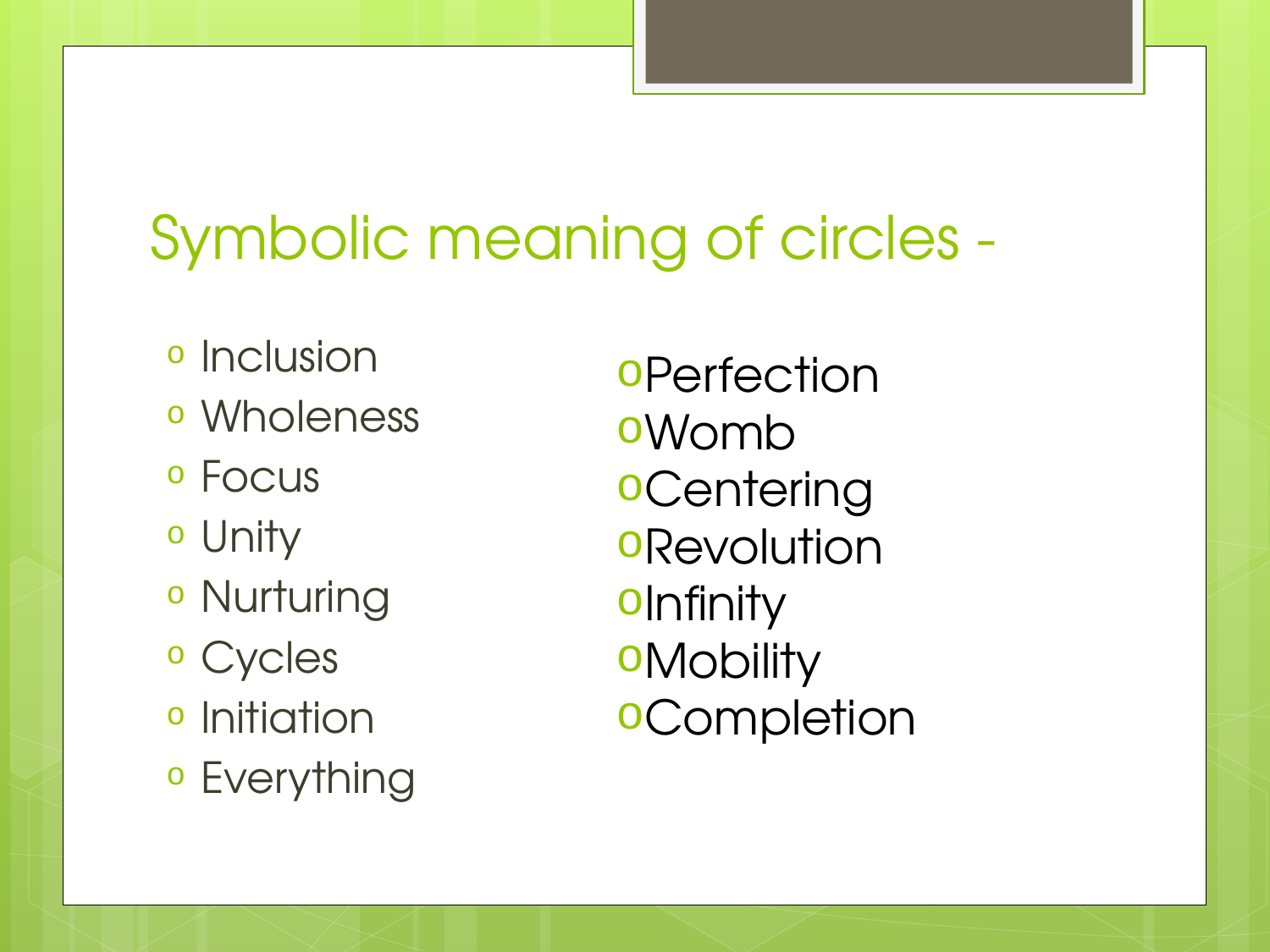

# Symbolic meaning of circles -
Inclusion
Wholeness
Focus
Unity
Nurturing
Cycles
Initiation
Everything

Perfection
Womb
Centering
Revolution
Infinity
Mobility
Completion